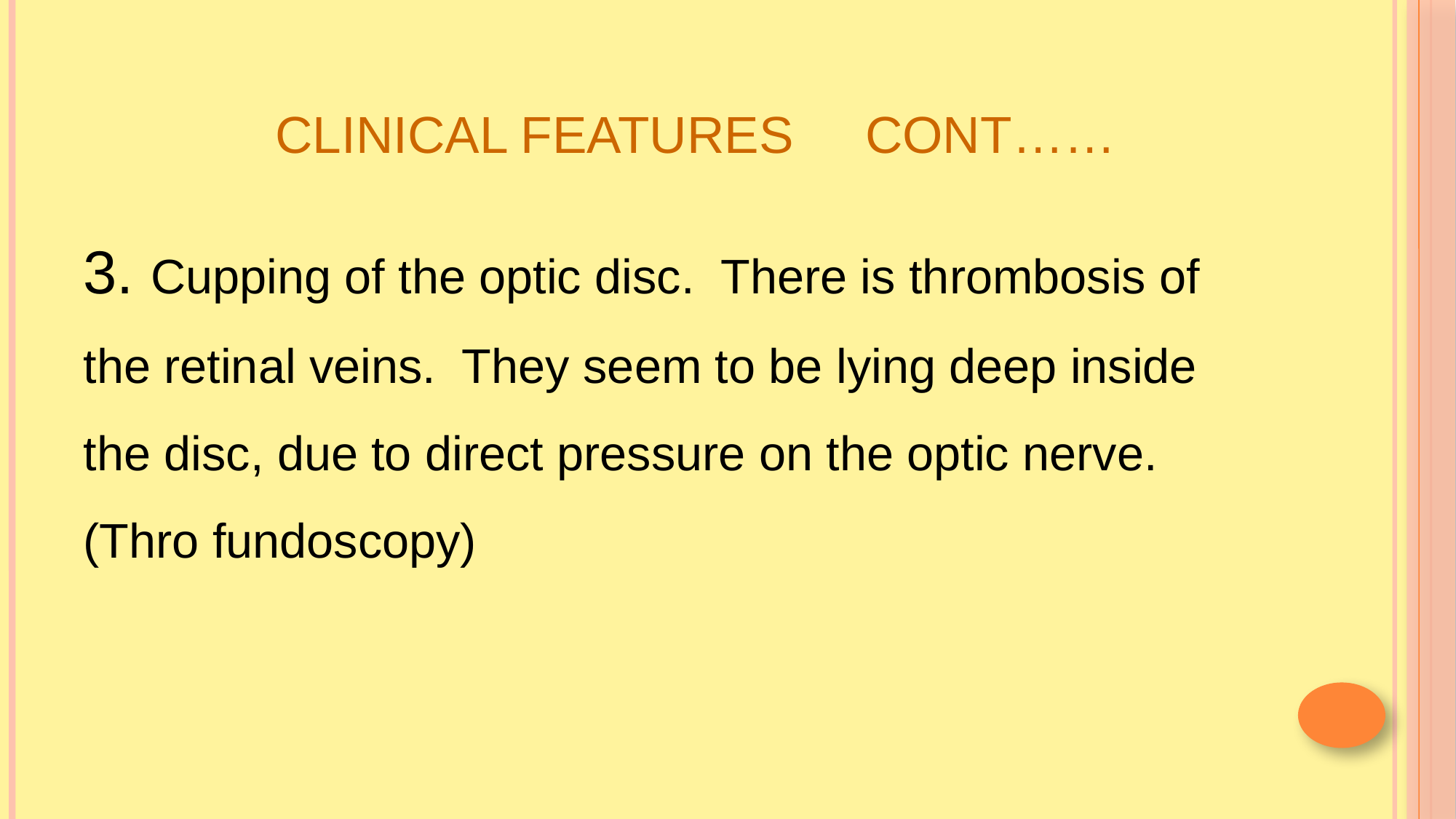

# clinical features     cont……
3. Cupping of the optic disc.  There is thrombosis of the retinal veins.  They seem to be lying deep inside the disc, due to direct pressure on the optic nerve.  (Thro fundoscopy)